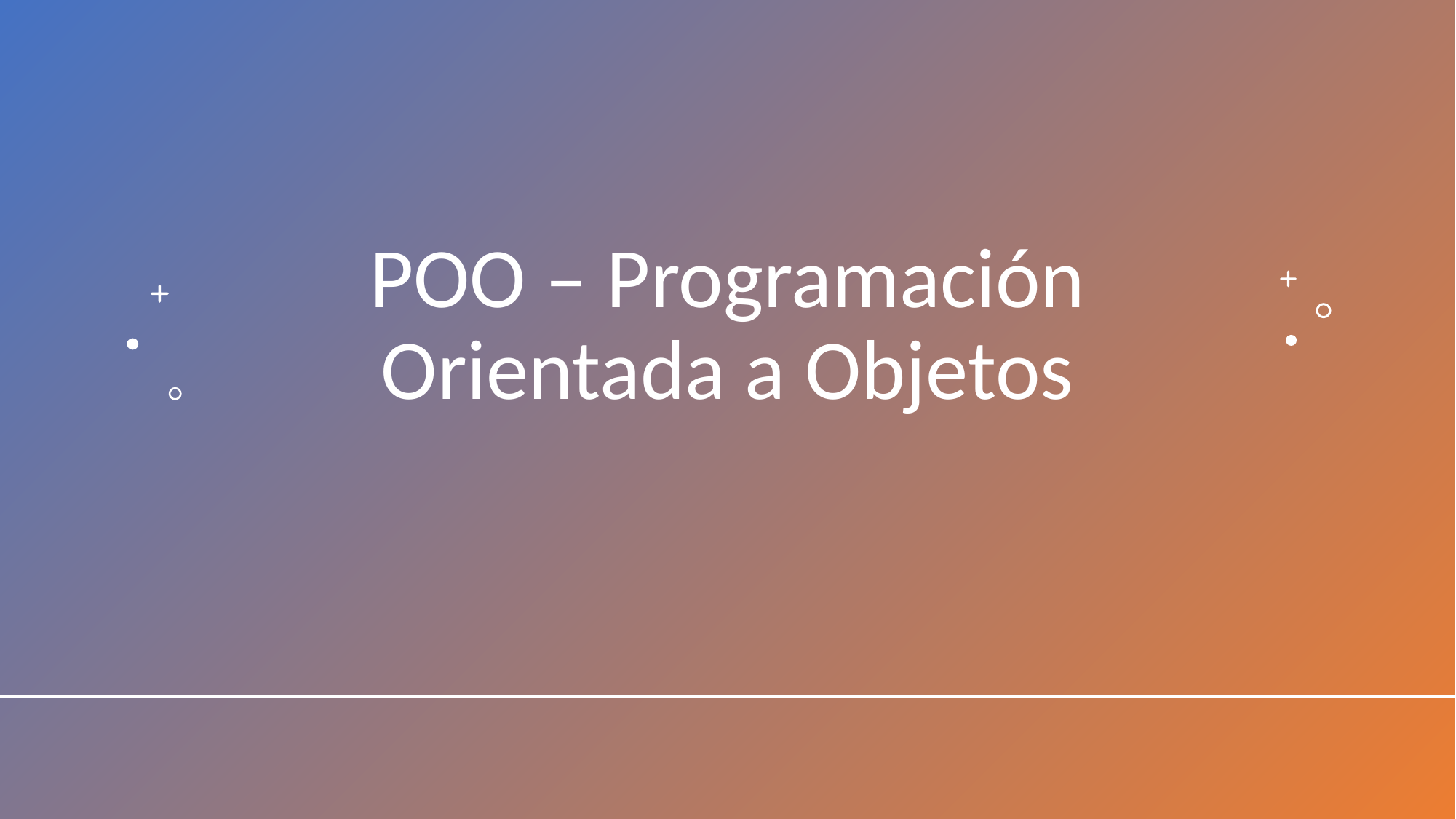

# POO – Programación Orientada a Objetos